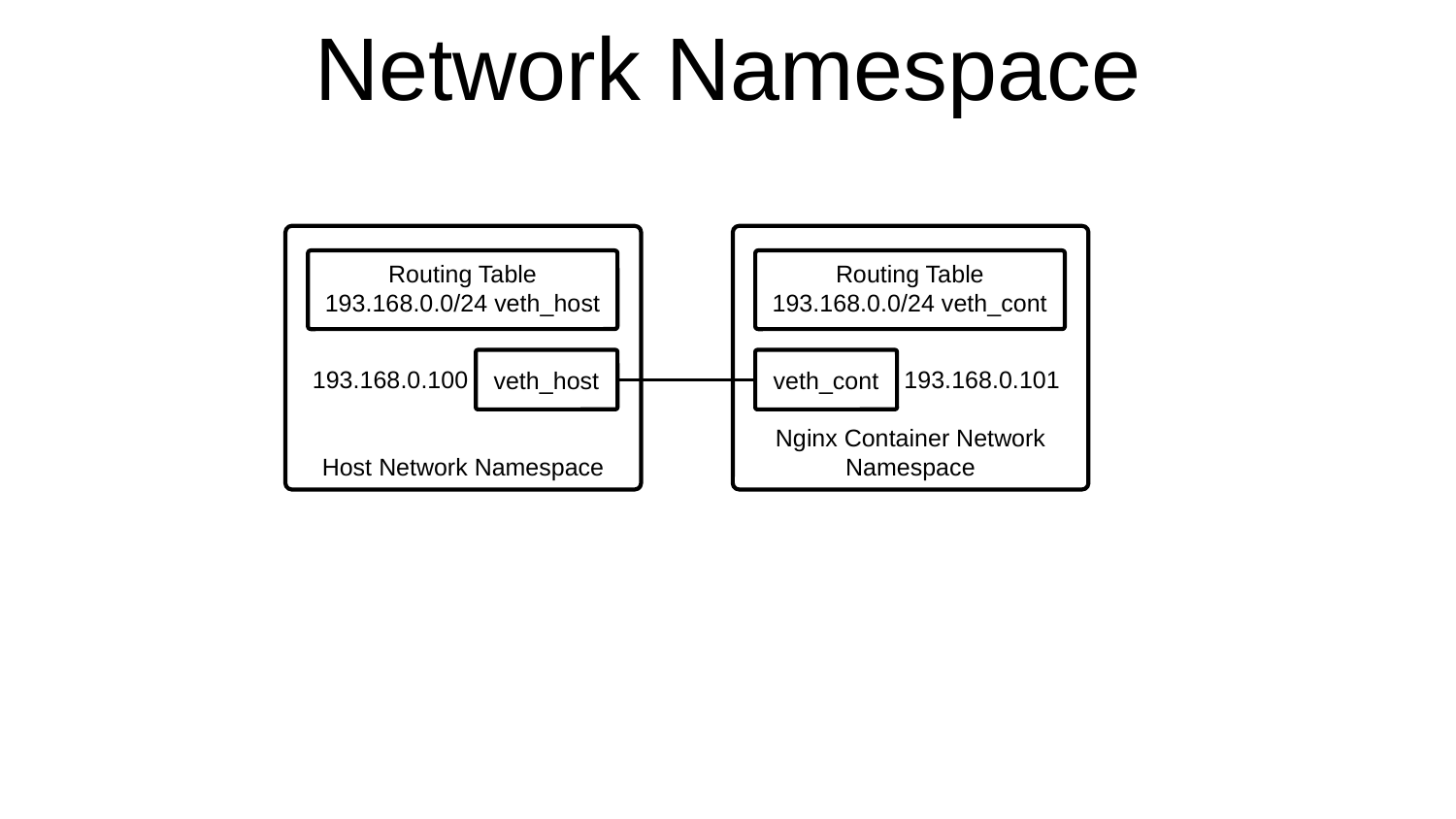

# Network Namespace
Host Network Namespace
Nginx Container Network Namespace
Routing Table
193.168.0.0/24 veth_host
Routing Table
193.168.0.0/24 veth_cont

veth_host
veth_cont
193.168.0.100
193.168.0.101